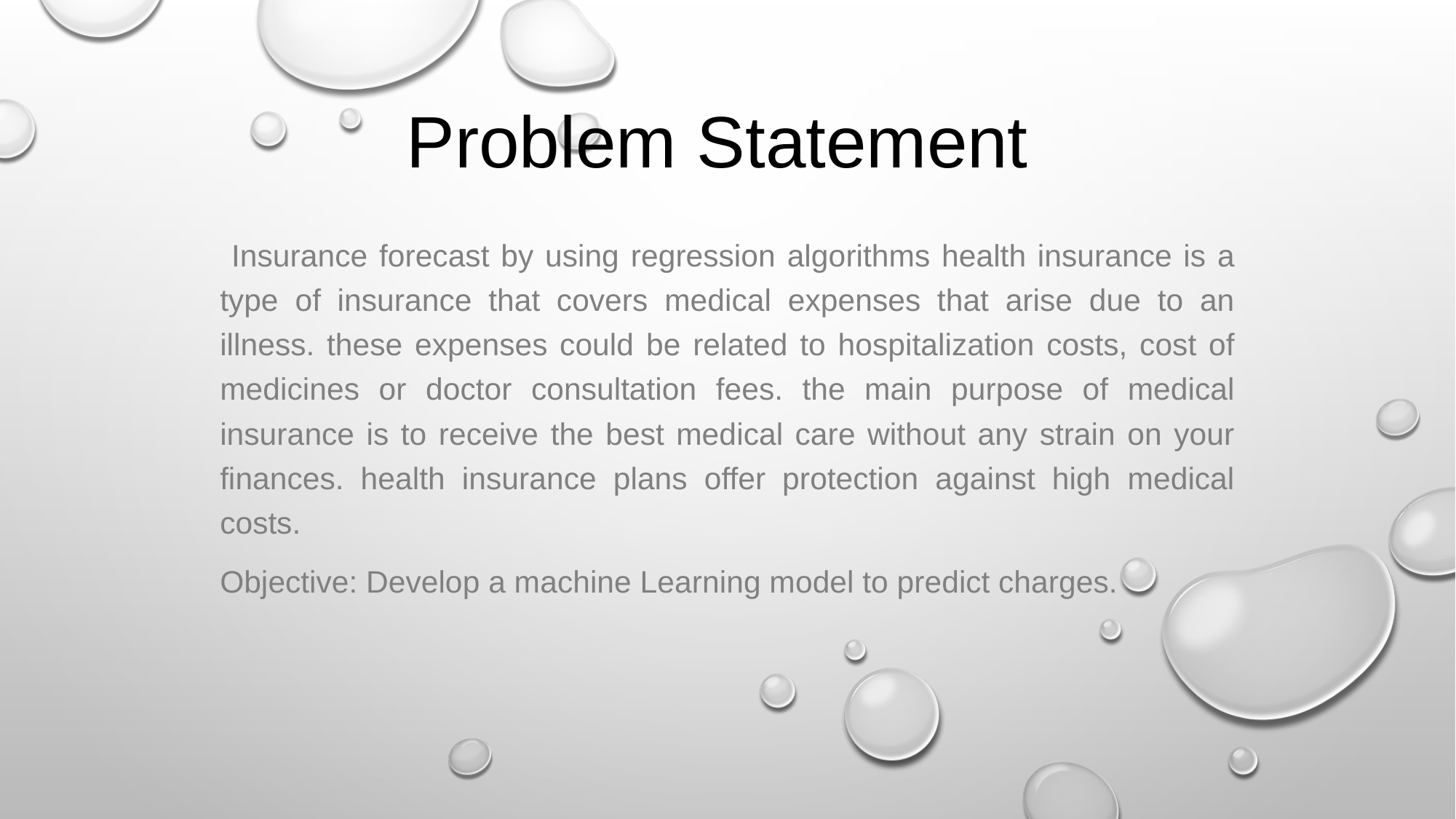

# Problem Statement
 Insurance forecast by using regression algorithms health insurance is a type of insurance that covers medical expenses that arise due to an illness. these expenses could be related to hospitalization costs, cost of medicines or doctor consultation fees. the main purpose of medical insurance is to receive the best medical care without any strain on your finances. health insurance plans offer protection against high medical costs.
Objective: Develop a machine Learning model to predict charges.